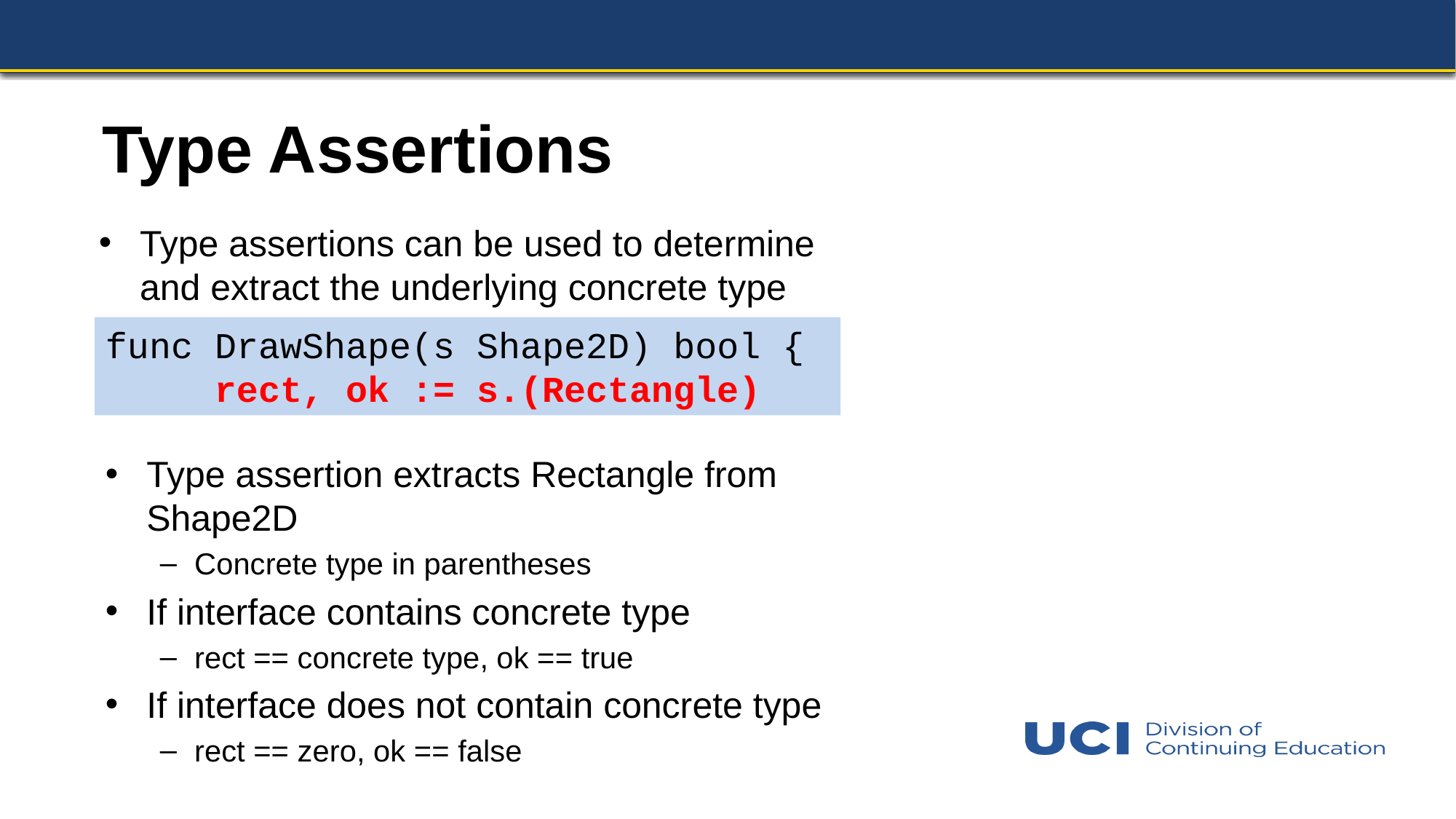

# Type Assertions
Type assertions can be used to determine and extract the underlying concrete type
func DrawShape(s Shape2D) bool {
	rect, ok := s.(Rectangle)
Type assertion extracts Rectangle from Shape2D
Concrete type in parentheses
If interface contains concrete type
rect == concrete type, ok == true
If interface does not contain concrete type
rect == zero, ok == false